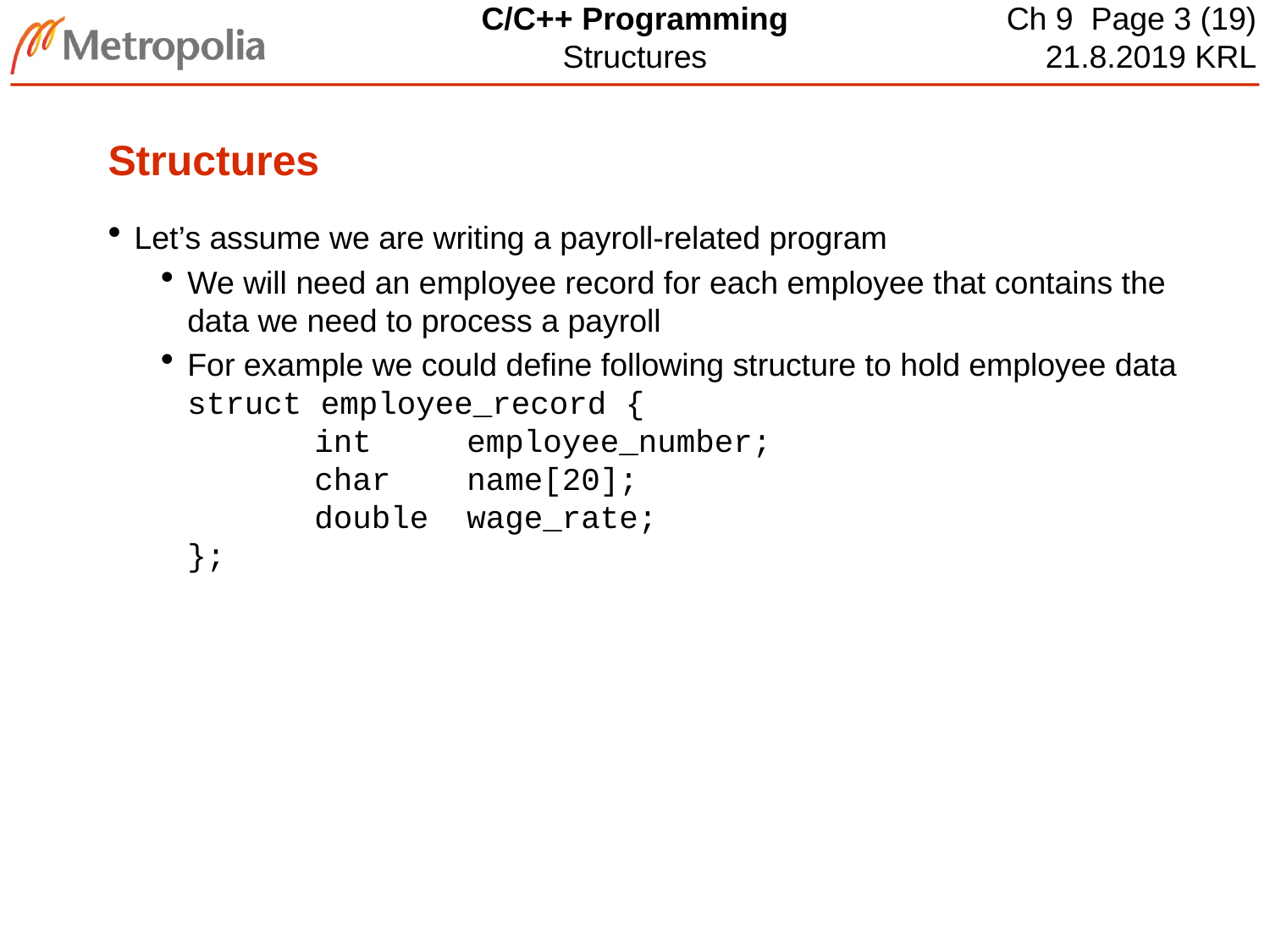

# Structures
Let’s assume we are writing a payroll-related program
We will need an employee record for each employee that contains the data we need to process a payroll
For example we could define following structure to hold employee data
struct employee_record {
	int     employee_number;
	char    name[20];
	double  wage_rate;
};